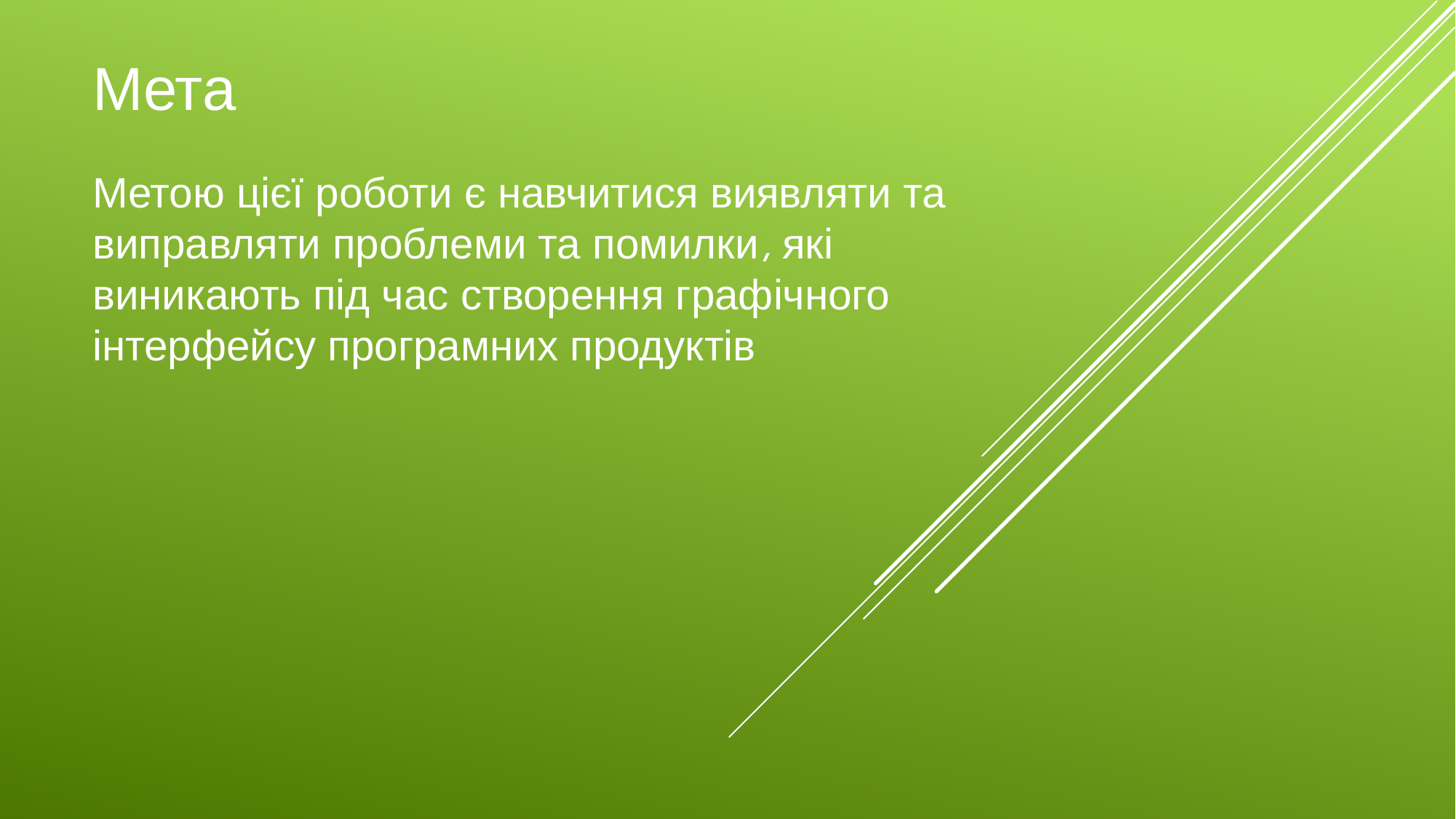

Мета
Метою цієї роботи є навчитися виявляти та виправляти проблеми та помилки, які виникають під час створення графічного інтерфейсу програмних продуктів